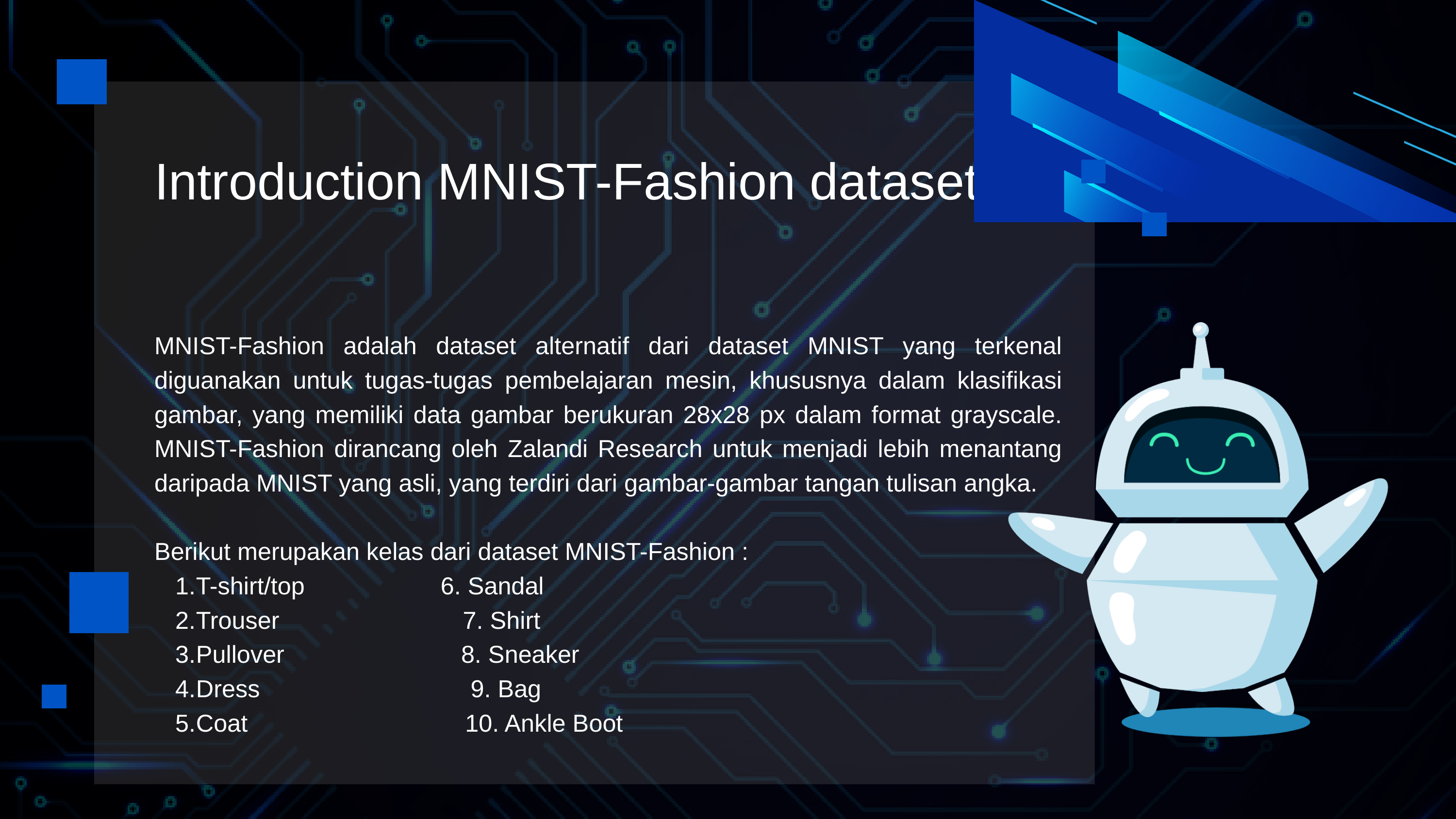

Introduction MNIST-Fashion dataset

MNIST-Fashion adalah dataset alternatif dari dataset MNIST yang terkenal diguanakan untuk tugas-tugas pembelajaran mesin, khususnya dalam klasifikasi gambar, yang memiliki data gambar berukuran 28x28 px dalam format grayscale. MNIST-Fashion dirancang oleh Zalandi Research untuk menjadi lebih menantang daripada MNIST yang asli, yang terdiri dari gambar-gambar tangan tulisan angka.

Berikut merupakan kelas dari dataset MNIST-Fashion :
T-shirt/top                    6. Sandal
Trouser                           7. Shirt
Pullover                          8. Sneaker
Dress                               9. Bag
Coat                                10. Ankle Boot